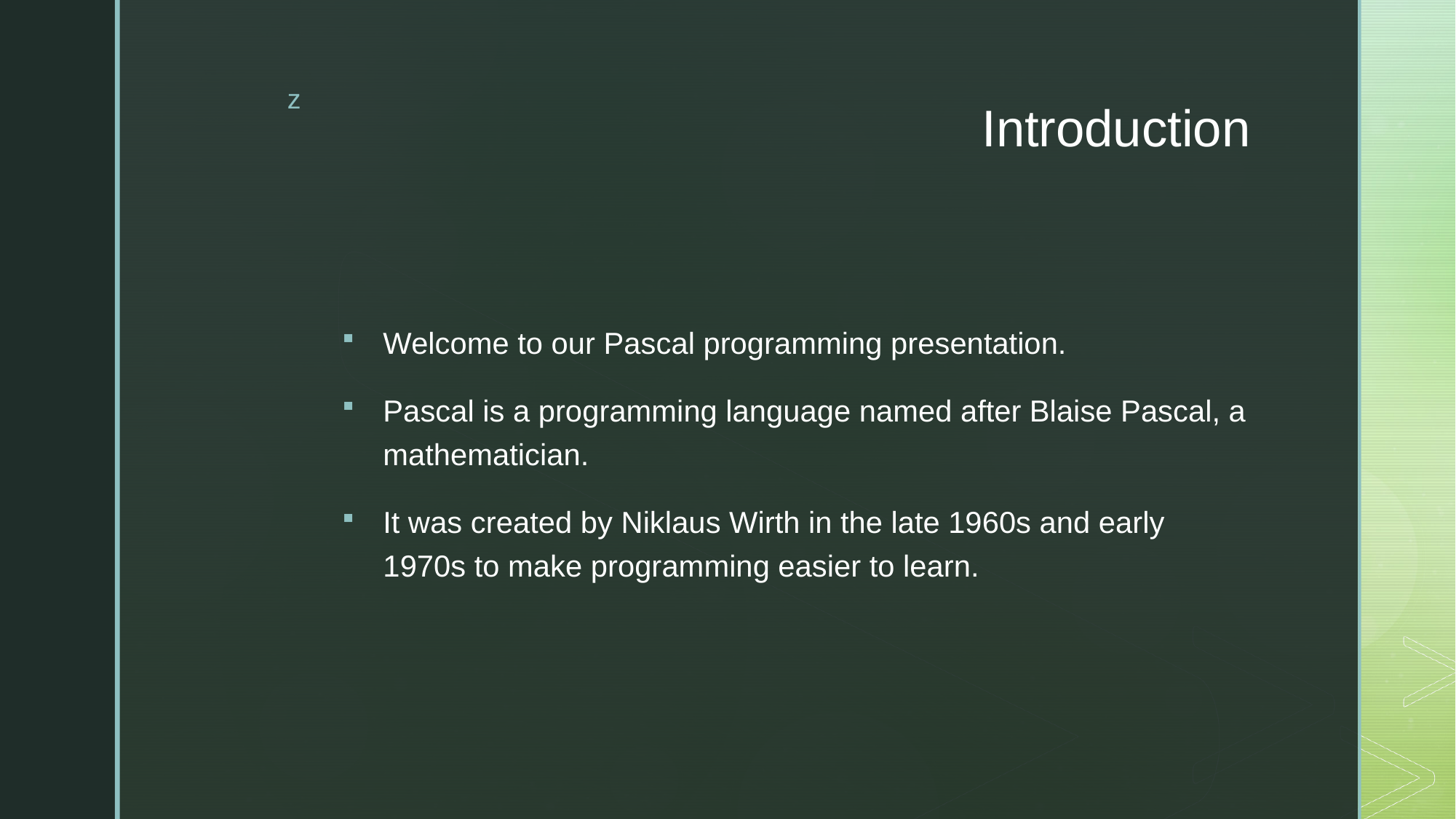

# Introduction
Welcome to our Pascal programming presentation.
Pascal is a programming language named after Blaise Pascal, a mathematician.
It was created by Niklaus Wirth in the late 1960s and early 1970s to make programming easier to learn.